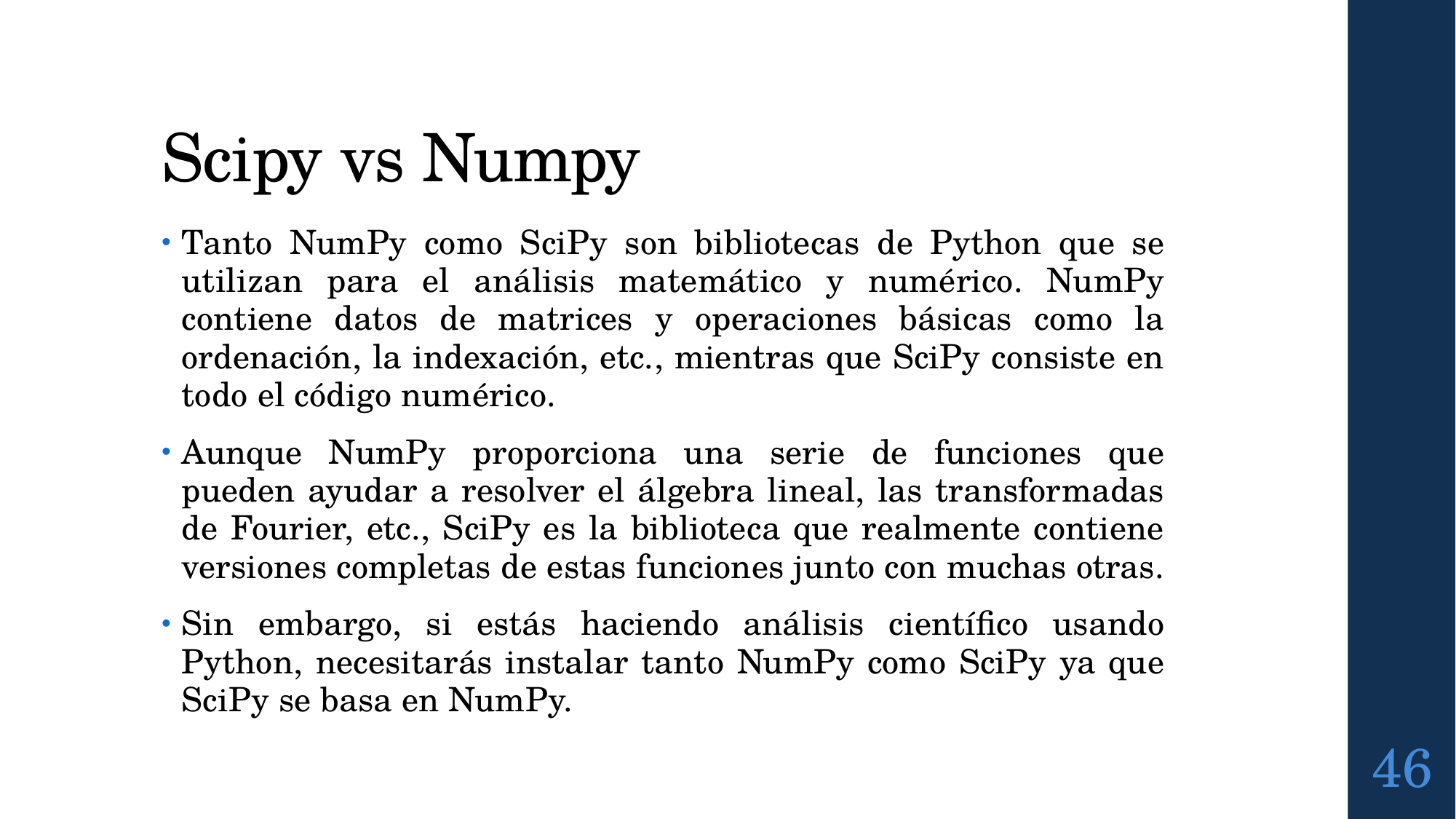

# Scipy vs Numpy
Tanto NumPy como SciPy son bibliotecas de Python que se utilizan para el análisis matemático y numérico. NumPy contiene datos de matrices y operaciones básicas como la ordenación, la indexación, etc., mientras que SciPy consiste en todo el código numérico.
Aunque NumPy proporciona una serie de funciones que pueden ayudar a resolver el álgebra lineal, las transformadas de Fourier, etc., SciPy es la biblioteca que realmente contiene versiones completas de estas funciones junto con muchas otras.
Sin embargo, si estás haciendo análisis científico usando Python, necesitarás instalar tanto NumPy como SciPy ya que SciPy se basa en NumPy.
46